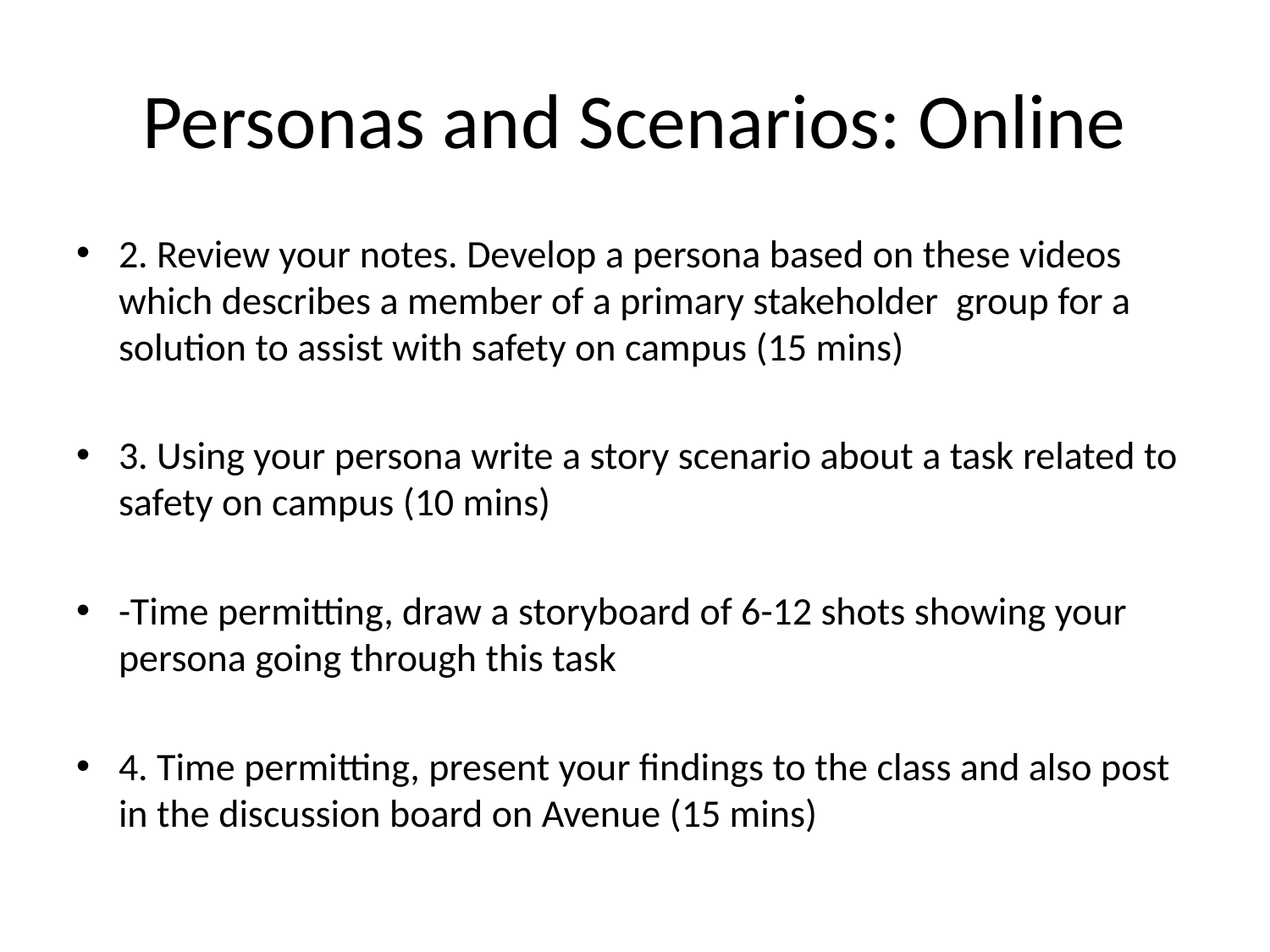

# Personas and Scenarios: Online
2. Review your notes. Develop a persona based on these videos which describes a member of a primary stakeholder  group for a solution to assist with safety on campus (15 mins)

3. Using your persona write a story scenario about a task related to safety on campus (10 mins)

-Time permitting, draw a storyboard of 6-12 shots showing your persona going through this task

4. Time permitting, present your findings to the class and also post in the discussion board on Avenue (15 mins)